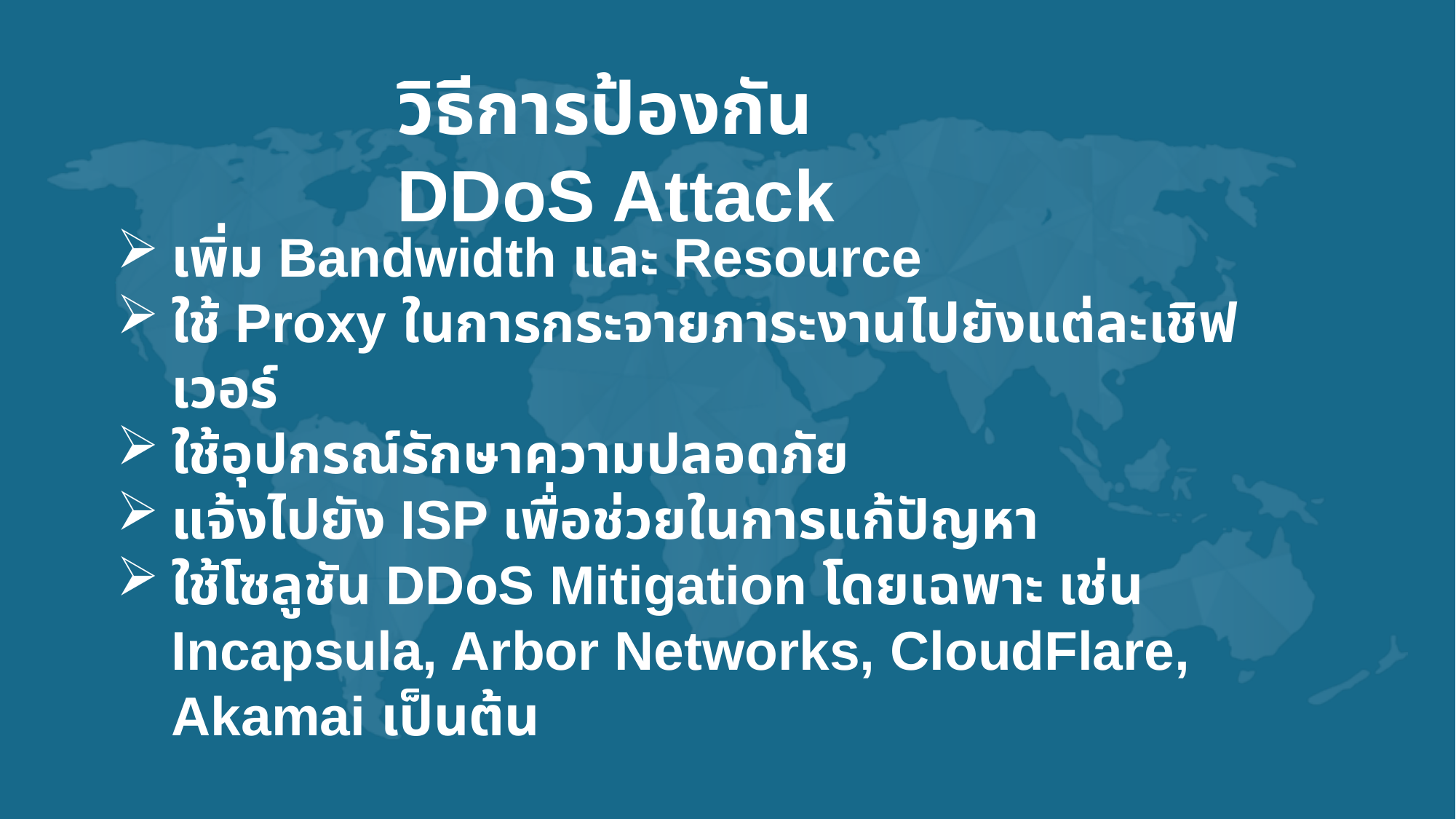

วิธีการป้องกัน DDoS Attack
เพิ่ม Bandwidth และ Resource
ใช้ Proxy ในการกระจายภาระงานไปยังแต่ละเชิฟเวอร์
ใช้อุปกรณ์รักษาความปลอดภัย
แจ้งไปยัง ISP เพื่อช่วยในการแก้ปัญหา
ใช้โซลูชัน DDoS Mitigation โดยเฉพาะ เช่น Incapsula, Arbor Networks, CloudFlare, Akamai เป็นต้น